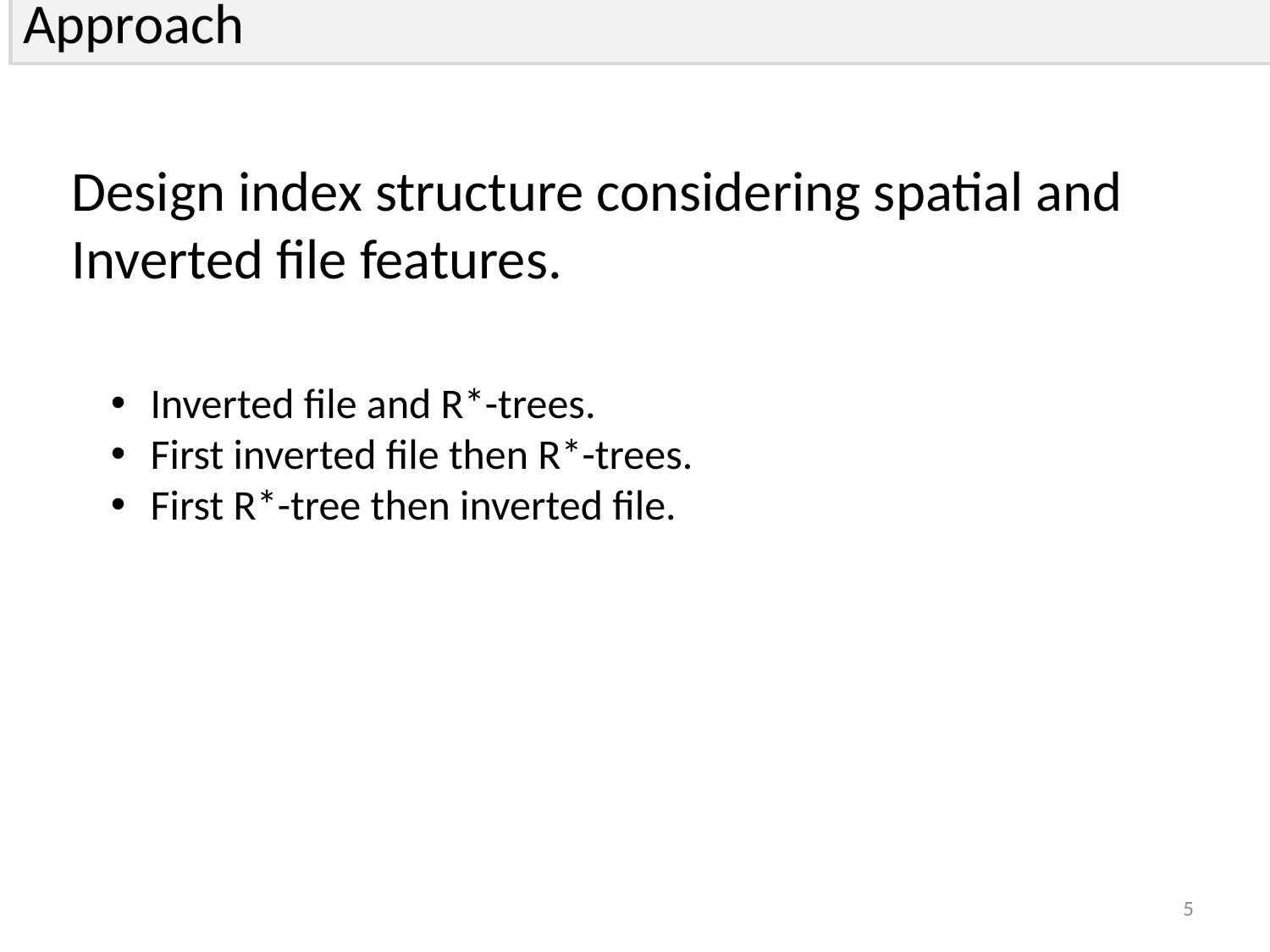

Approach
Design index structure considering spatial and
Inverted file features.
Inverted file and R*-trees.
First inverted file then R*-trees.
First R*-tree then inverted file.
5